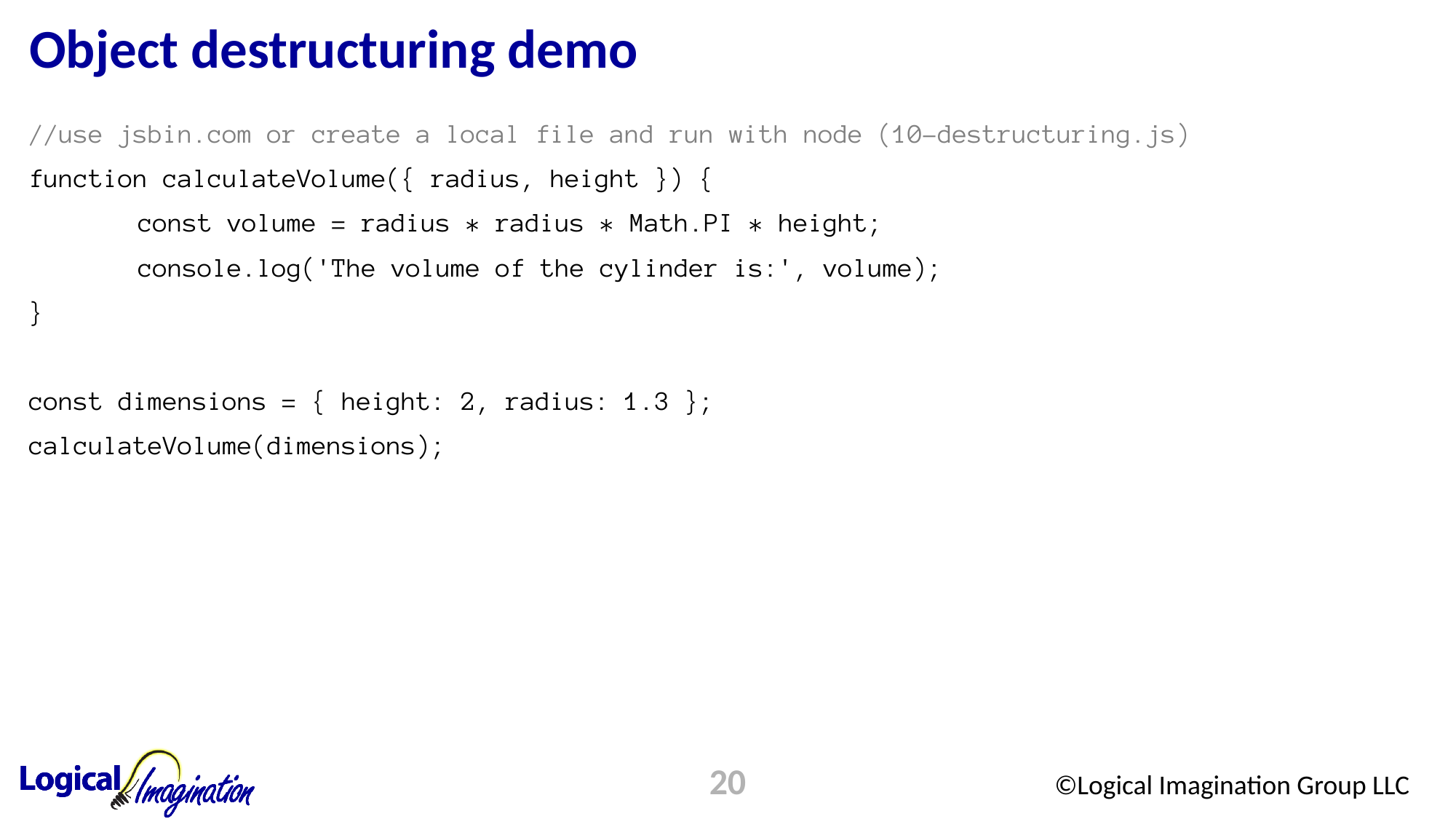

# Object destructuring demo
//use jsbin.com or create a local file and run with node (10-destructuring.js)
function calculateVolume({ radius, height }) {
	const volume = radius * radius * Math.PI * height;
	console.log('The volume of the cylinder is:', volume);
}

const dimensions = { height: 2, radius: 1.3 };
calculateVolume(dimensions);
20